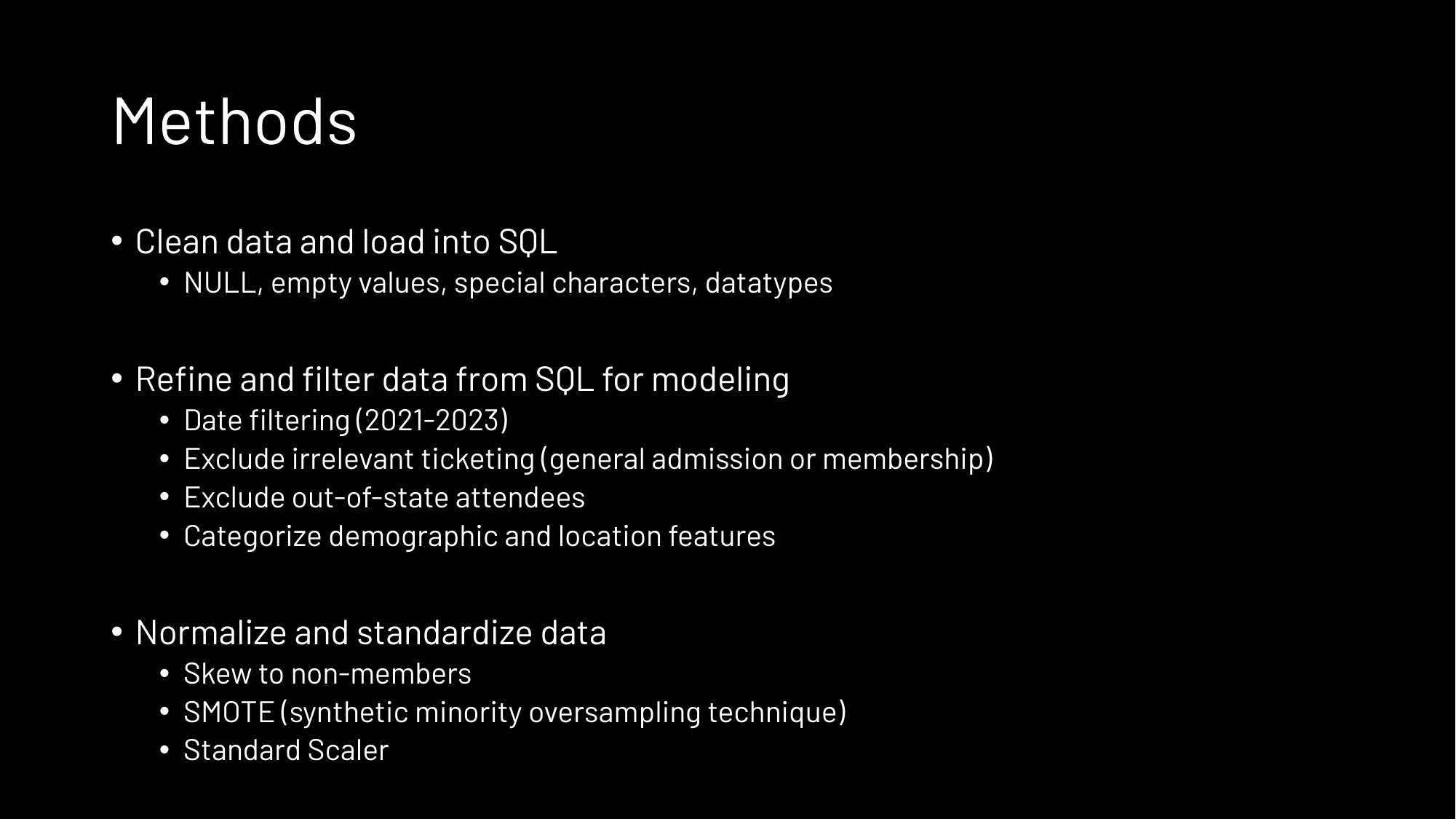

# Methods
Clean data and load into SQL
NULL, empty values, special characters, datatypes

Refine and filter data from SQL for modeling
Date filtering (2021-2023)
Exclude irrelevant ticketing (general admission or membership)
Exclude out-of-state attendees
Categorize demographic and location features

Normalize and standardize data
Skew to non-members
SMOTE (synthetic minority oversampling technique)
Standard Scaler